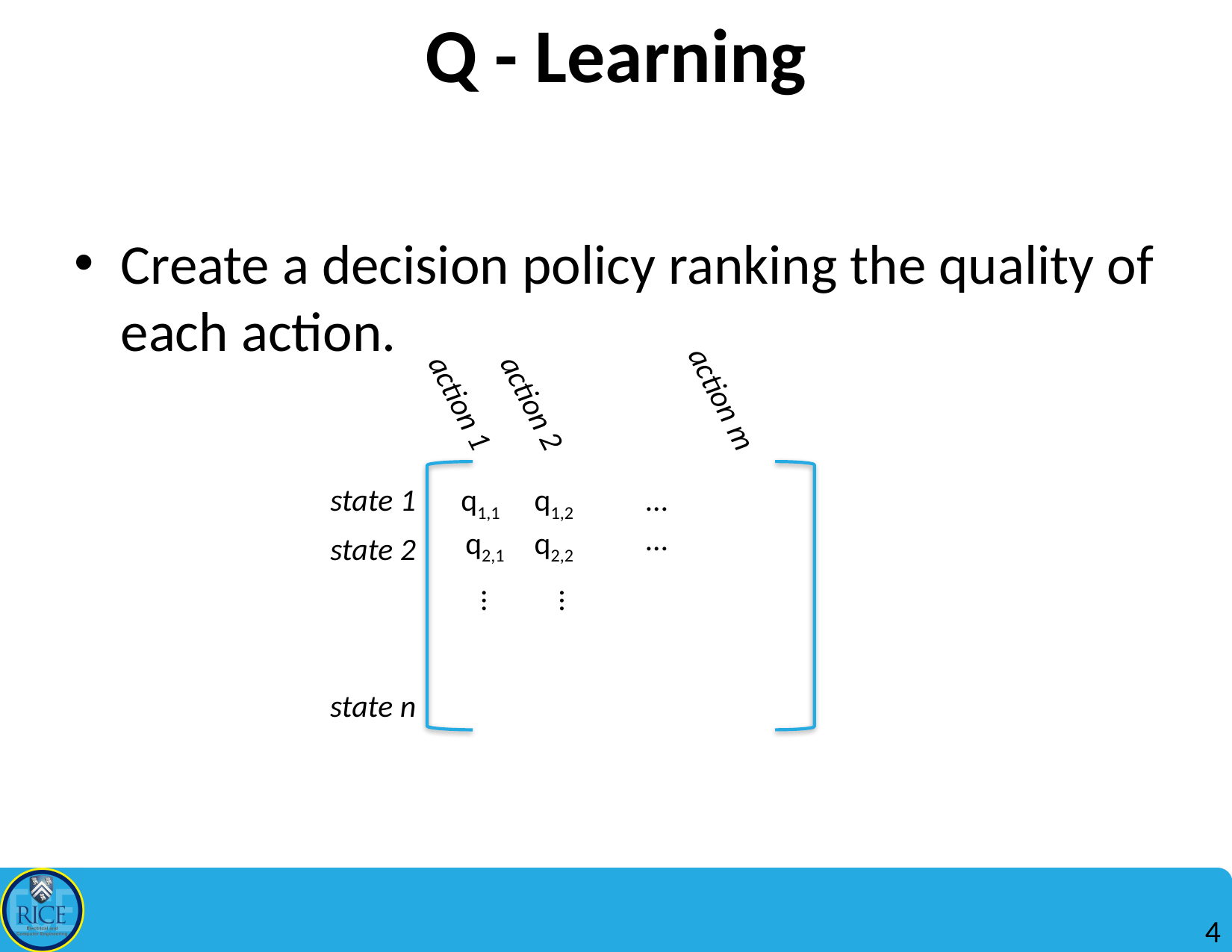

# Q - Learning
Create a decision policy ranking the quality of each action.
action 1
action 2
action m

state 1
q1,1
q1,2
…
…
q2,1
q2,2
state 2
…
…
state n
4